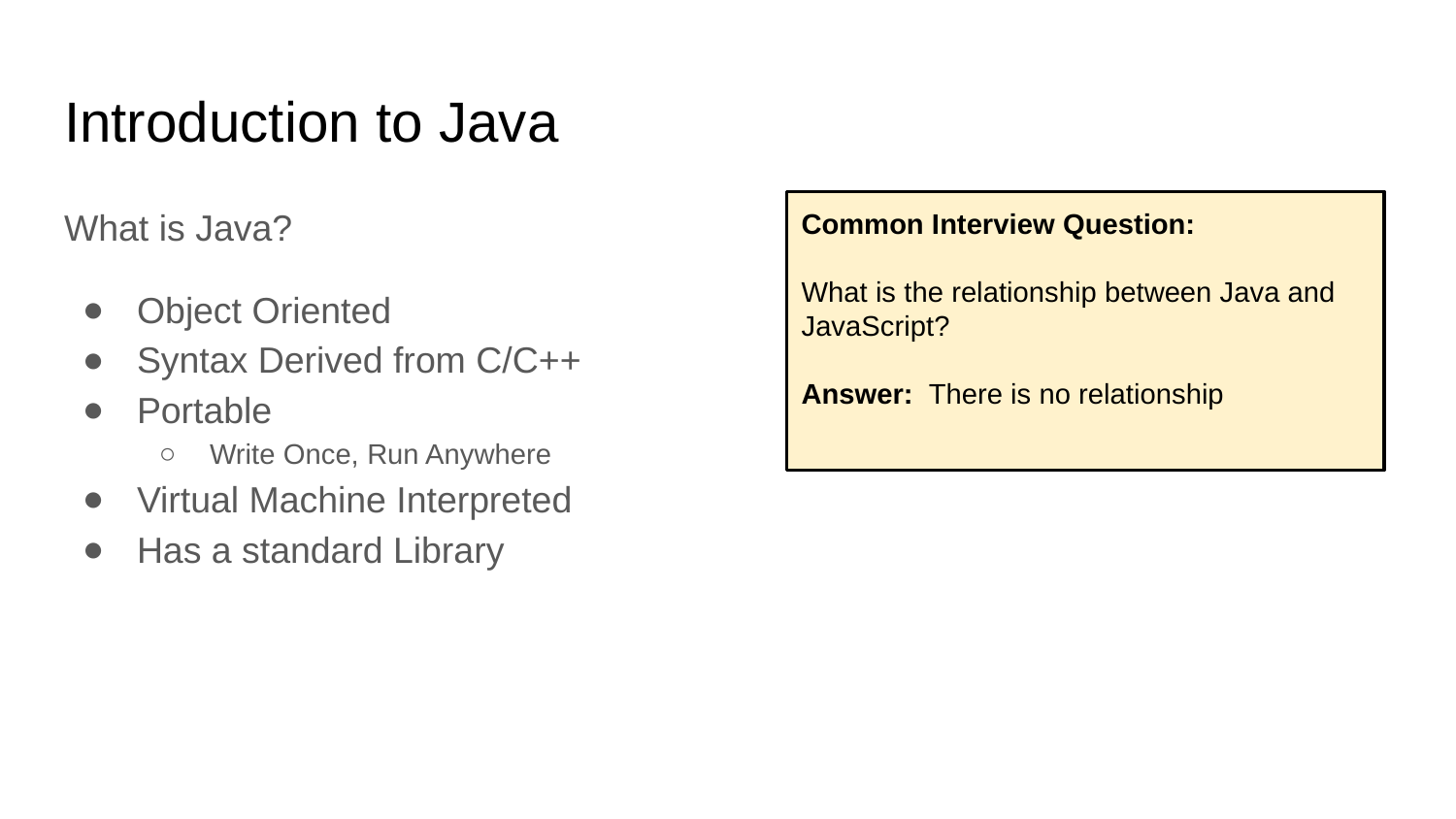

# Introduction to Java
What is Java?
Object Oriented
Syntax Derived from C/C++
Portable
Write Once, Run Anywhere
Virtual Machine Interpreted
Has a standard Library

Common Interview Question:

What is the relationship between Java and JavaScript?

Answer:  There is no relationship